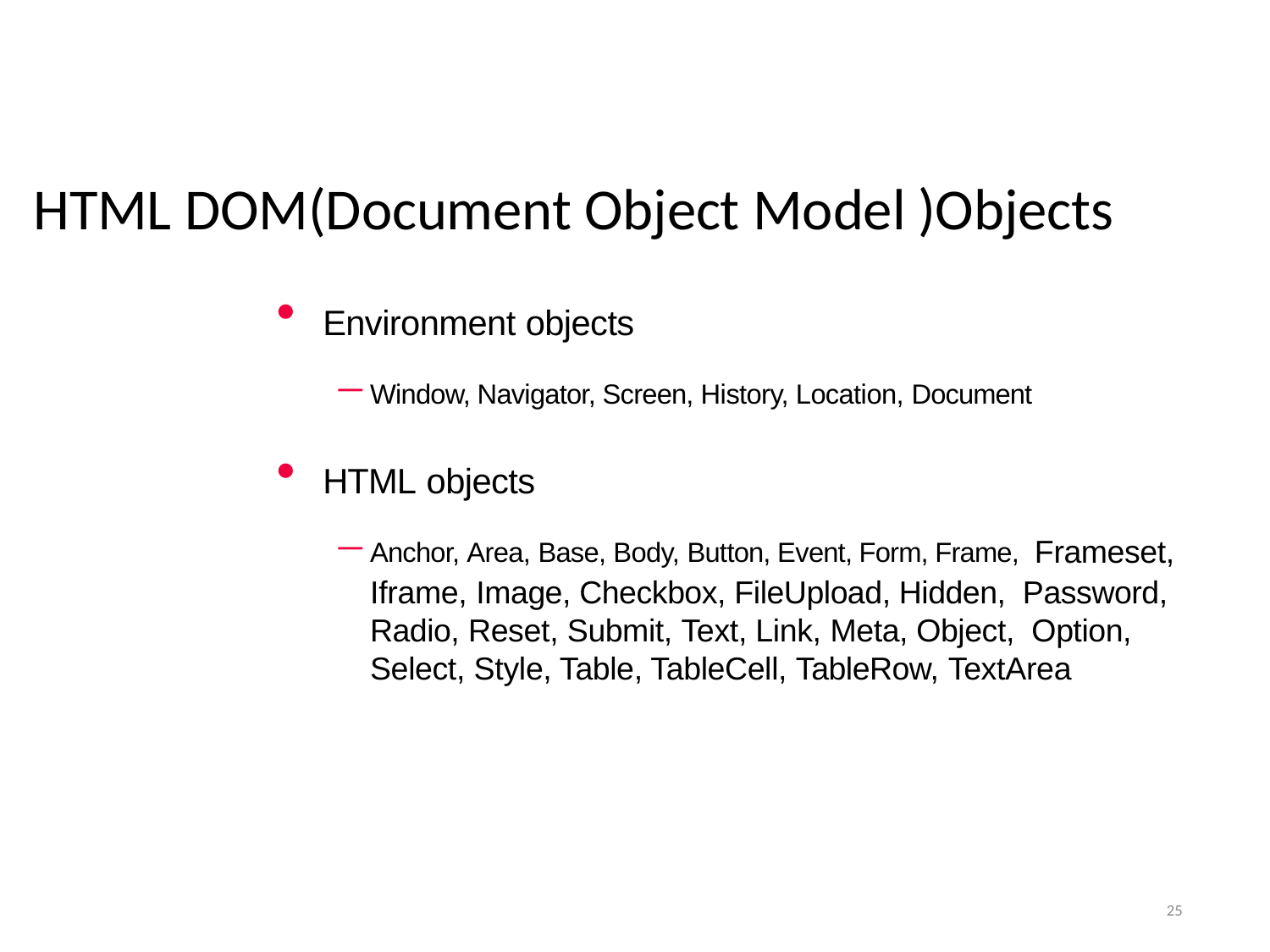

# HTML DOM(Document Object Model )Objects
Environment objects
Window, Navigator, Screen, History, Location, Document
HTML objects
Anchor, Area, Base, Body, Button, Event, Form, Frame,  Frameset, Iframe, Image, Checkbox, FileUpload, Hidden,  Password, Radio, Reset, Submit, Text, Link, Meta, Object,  Option, Select, Style, Table, TableCell, TableRow, TextArea
25